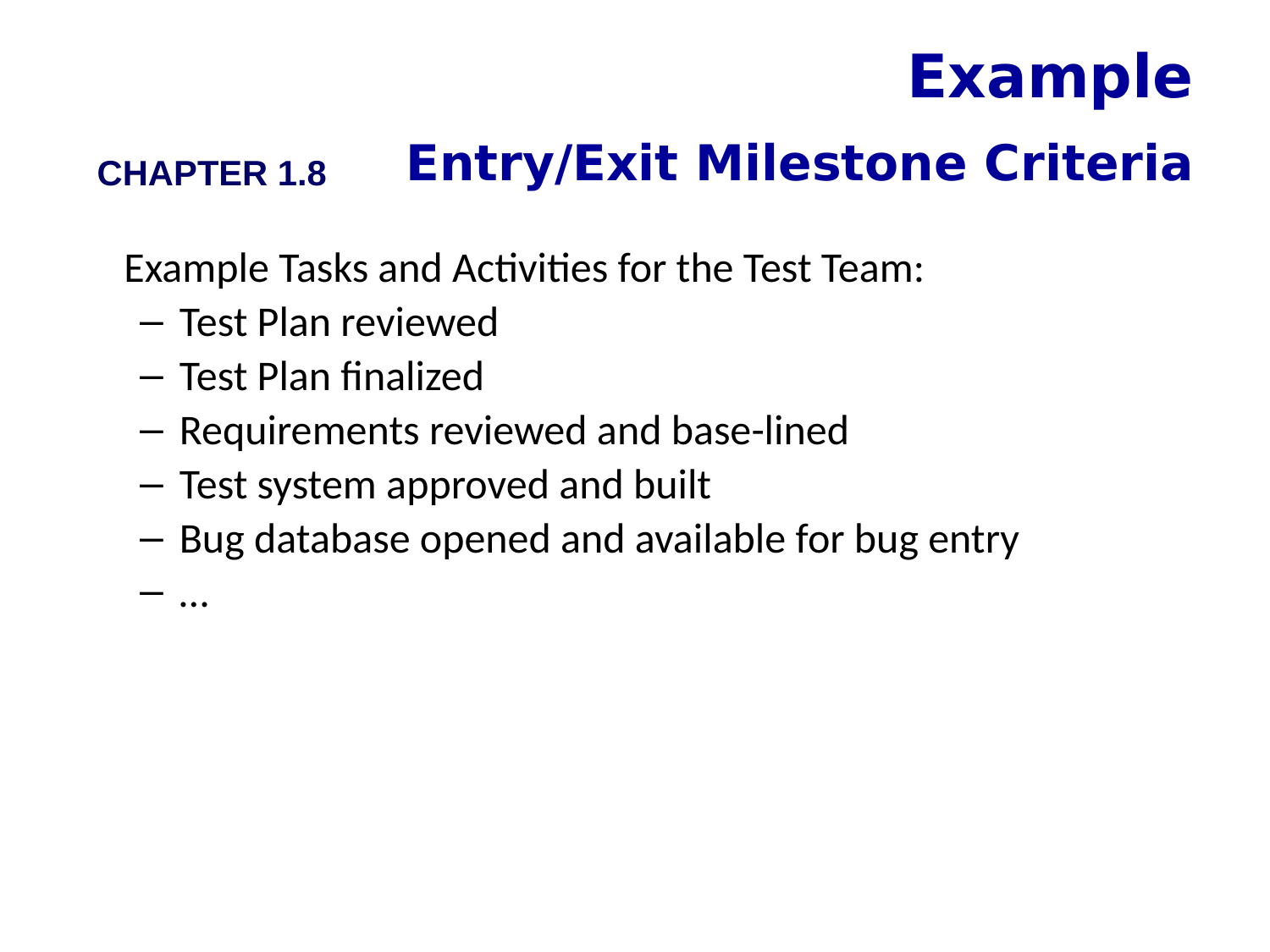

# Example Entry/Exit Milestone Criteria
CHAPTER 1.8
	Example Tasks and Activities for the Test Team:
Test Plan reviewed
Test Plan finalized
Requirements reviewed and base-lined
Test system approved and built
Bug database opened and available for bug entry
…